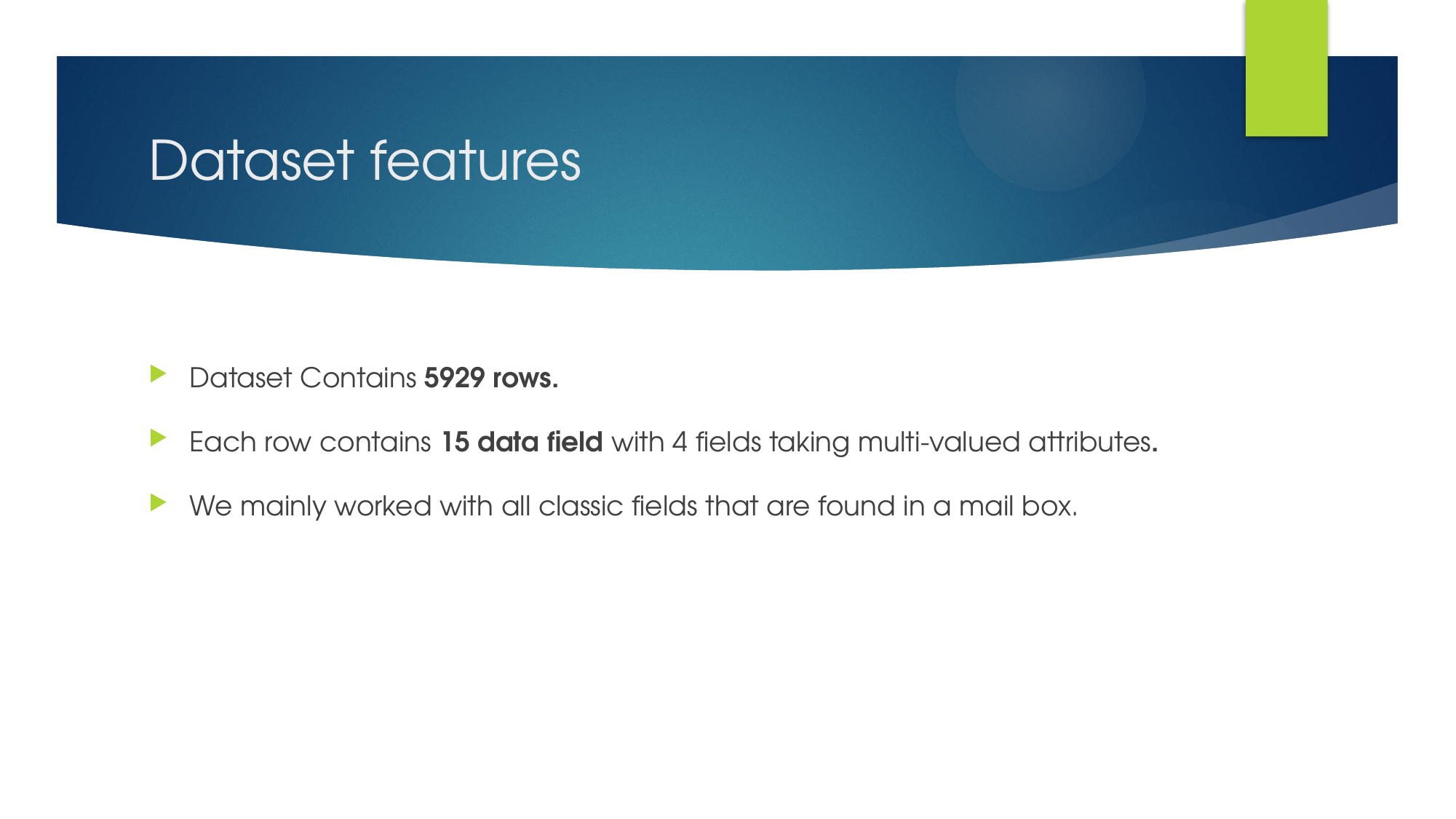

# Dataset features
Dataset Contains 5929 rows.
Each row contains 15 data field with 4 fields taking multi-valued attributes.
We mainly worked with all classic fields that are found in a mail box.